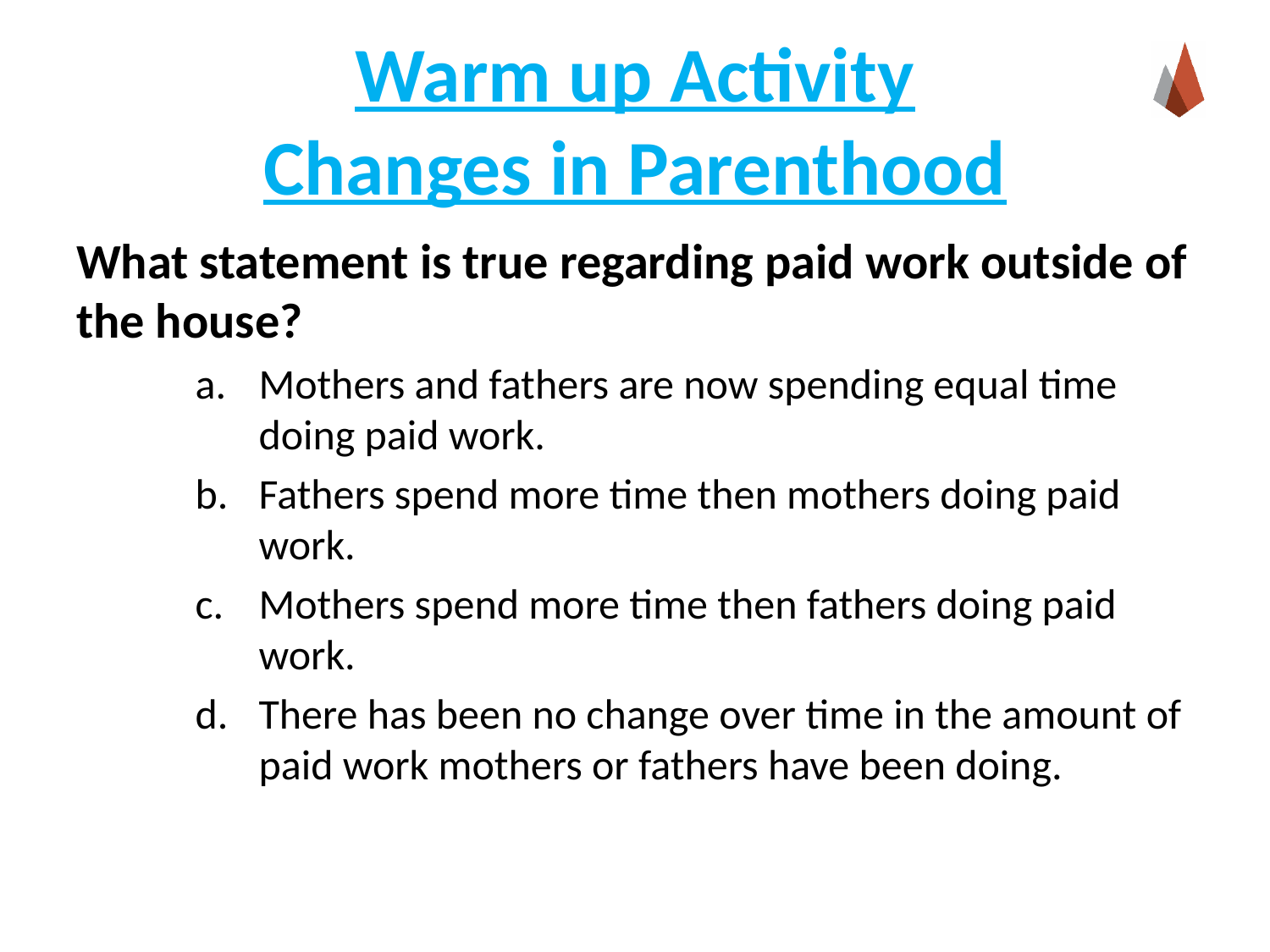

# Warm up Activity Changes in Parenthood
What statement is true regarding paid work outside of the house?
Mothers and fathers are now spending equal time doing paid work.
Fathers spend more time then mothers doing paid work.
Mothers spend more time then fathers doing paid work.
There has been no change over time in the amount of paid work mothers or fathers have been doing.